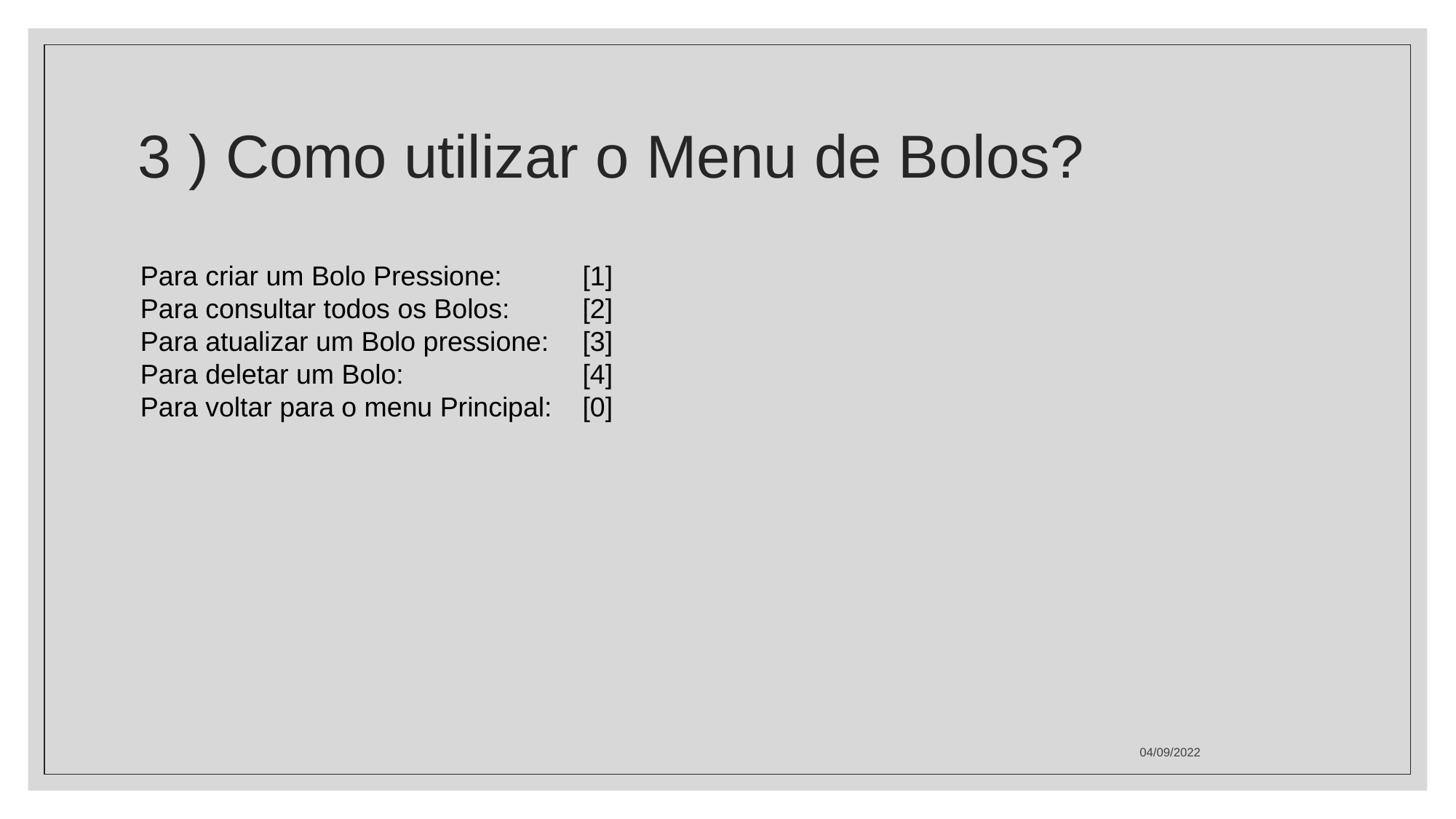

# 3 ) Como utilizar o Menu de Bolos?
 Para criar um Bolo Pressione:
 Para consultar todos os Bolos:
 Para atualizar um Bolo pressione:
 Para deletar um Bolo:
 Para voltar para o menu Principal:
[1]
[2]
[3]
[4]
[0]
04/09/2022